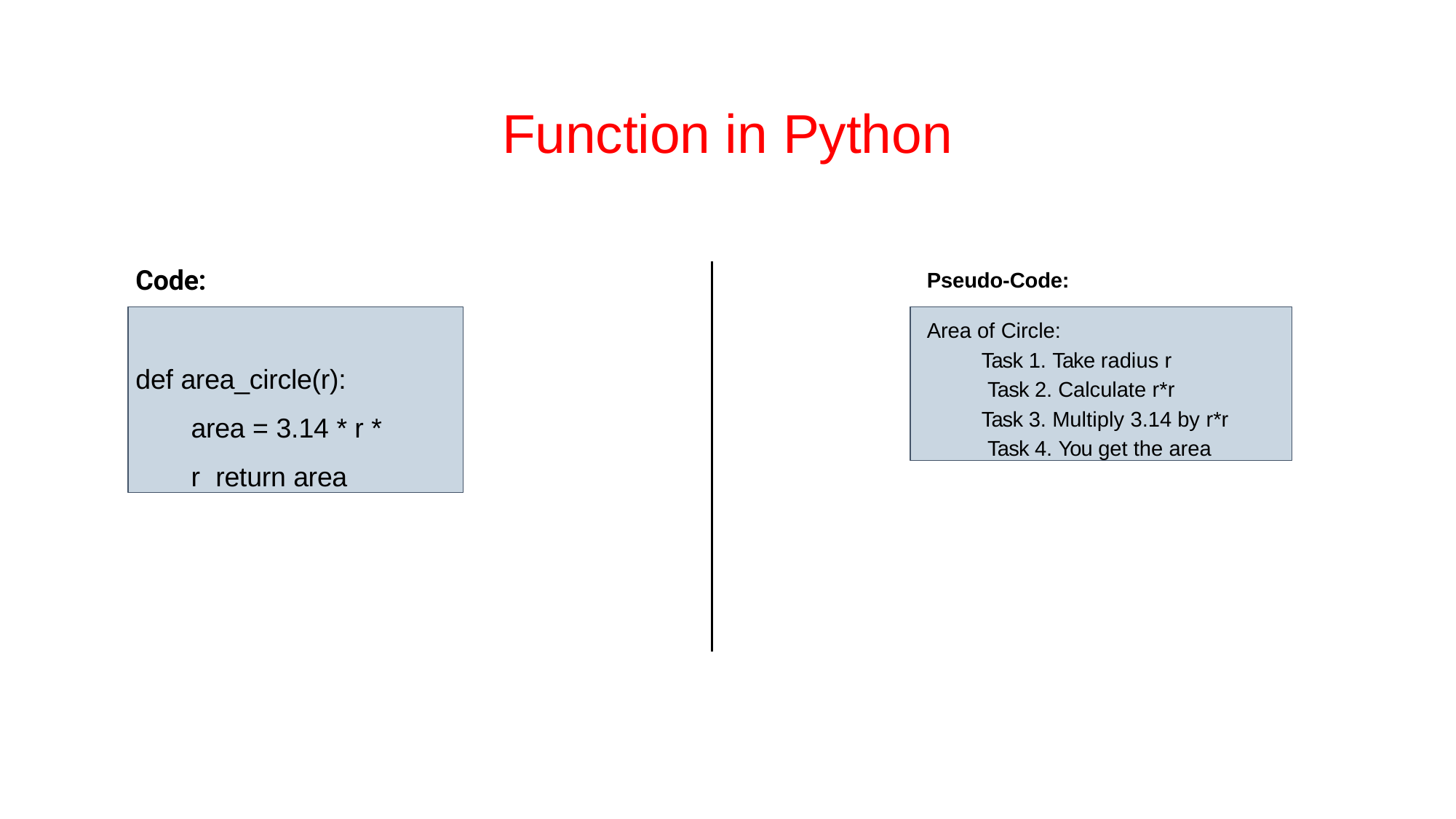

# Function in Python

Code:
Pseudo-Code:

def area_circle(r):  area = 3.14 * r * r  return area
Area of Circle:
Task 1. Take radius r  Task 2. Calculate r*r
Task 3. Multiply 3.14 by r*r  Task 4. You get the area